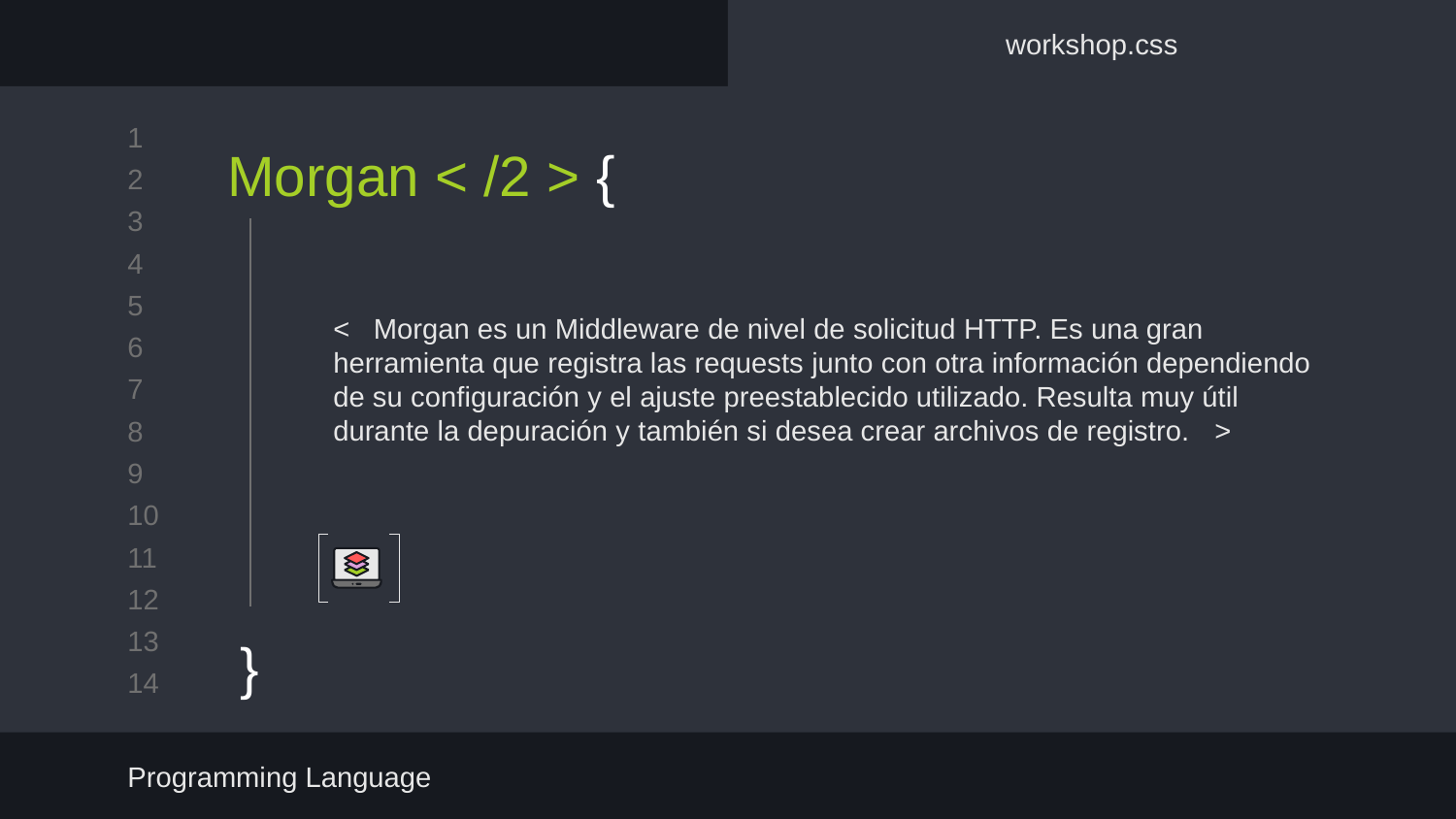

workshop.css
Morgan < /2 > {
}
<   Morgan es un Middleware de nivel de solicitud HTTP. Es una gran herramienta que registra las requests junto con otra información dependiendo de su configuración y el ajuste preestablecido utilizado. Resulta muy útil durante la depuración y también si desea crear archivos de registro.   >

Programming Language